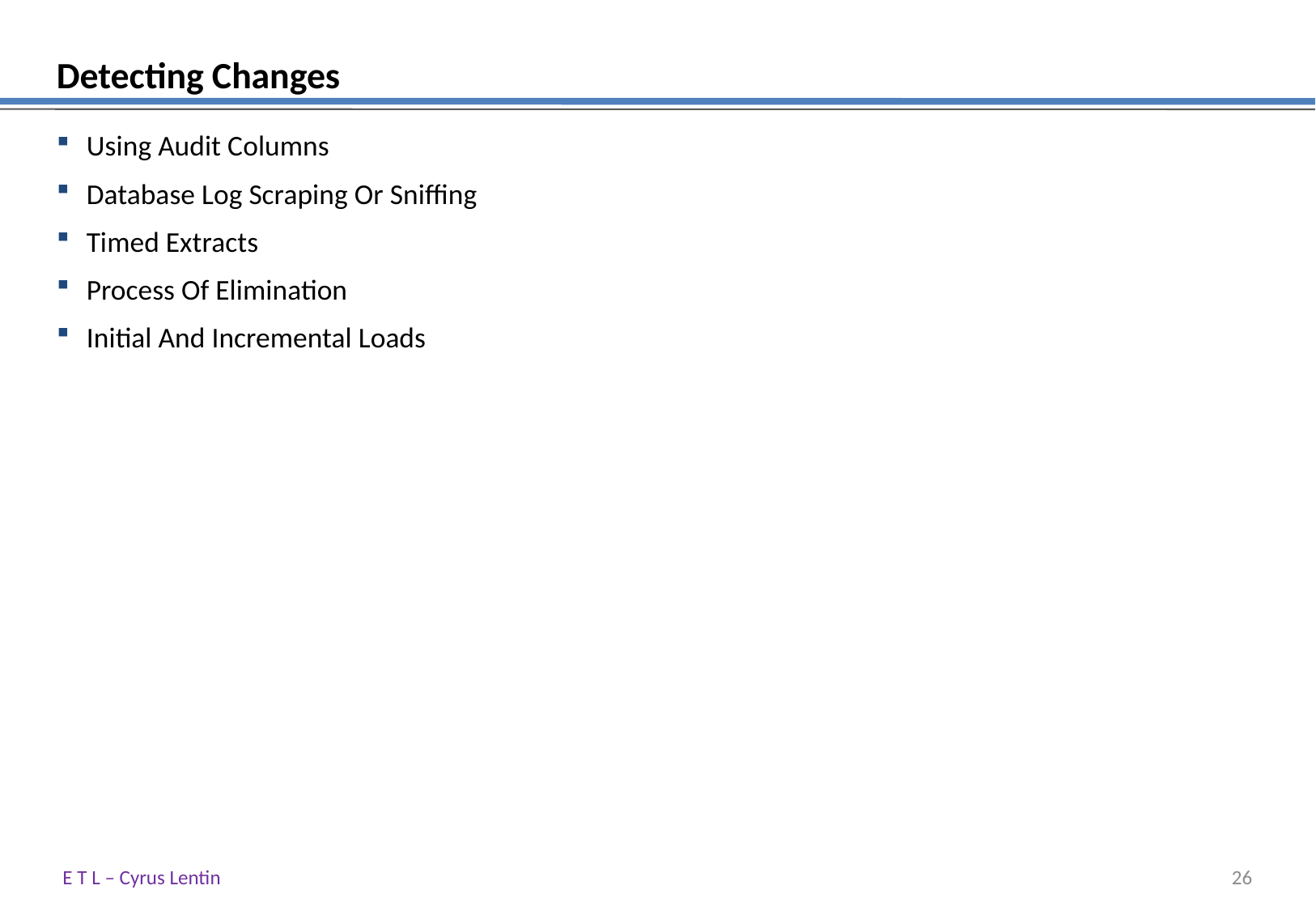

# Detecting Changes
Using Audit Columns
Database Log Scraping Or Sniffing
Timed Extracts
Process Of Elimination
Initial And Incremental Loads
E T L – Cyrus Lentin
26